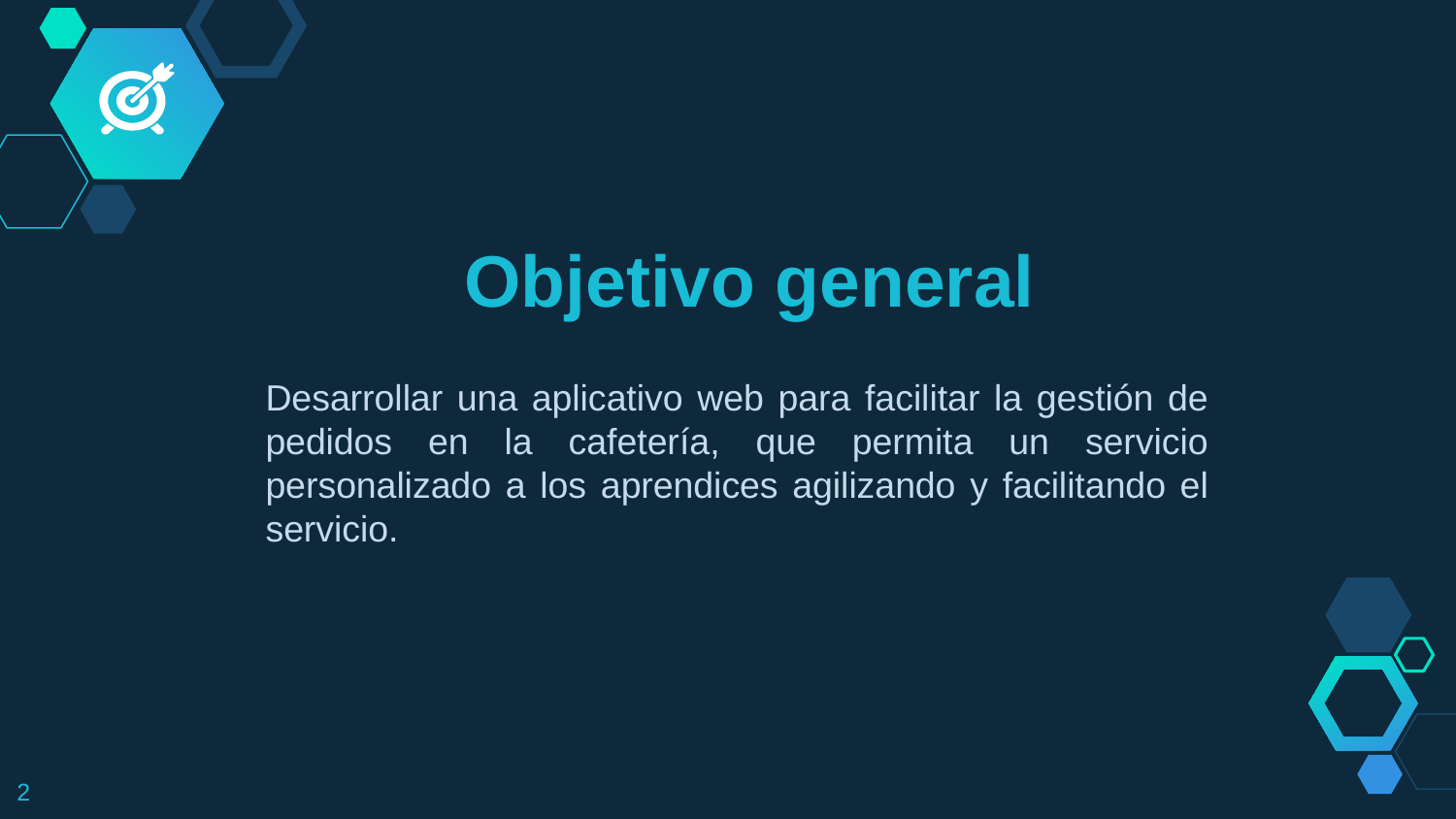

Objetivo general
Desarrollar una aplicativo web para facilitar la gestión de pedidos en la cafetería, que permita un servicio personalizado a los aprendices agilizando y facilitando el servicio.
2